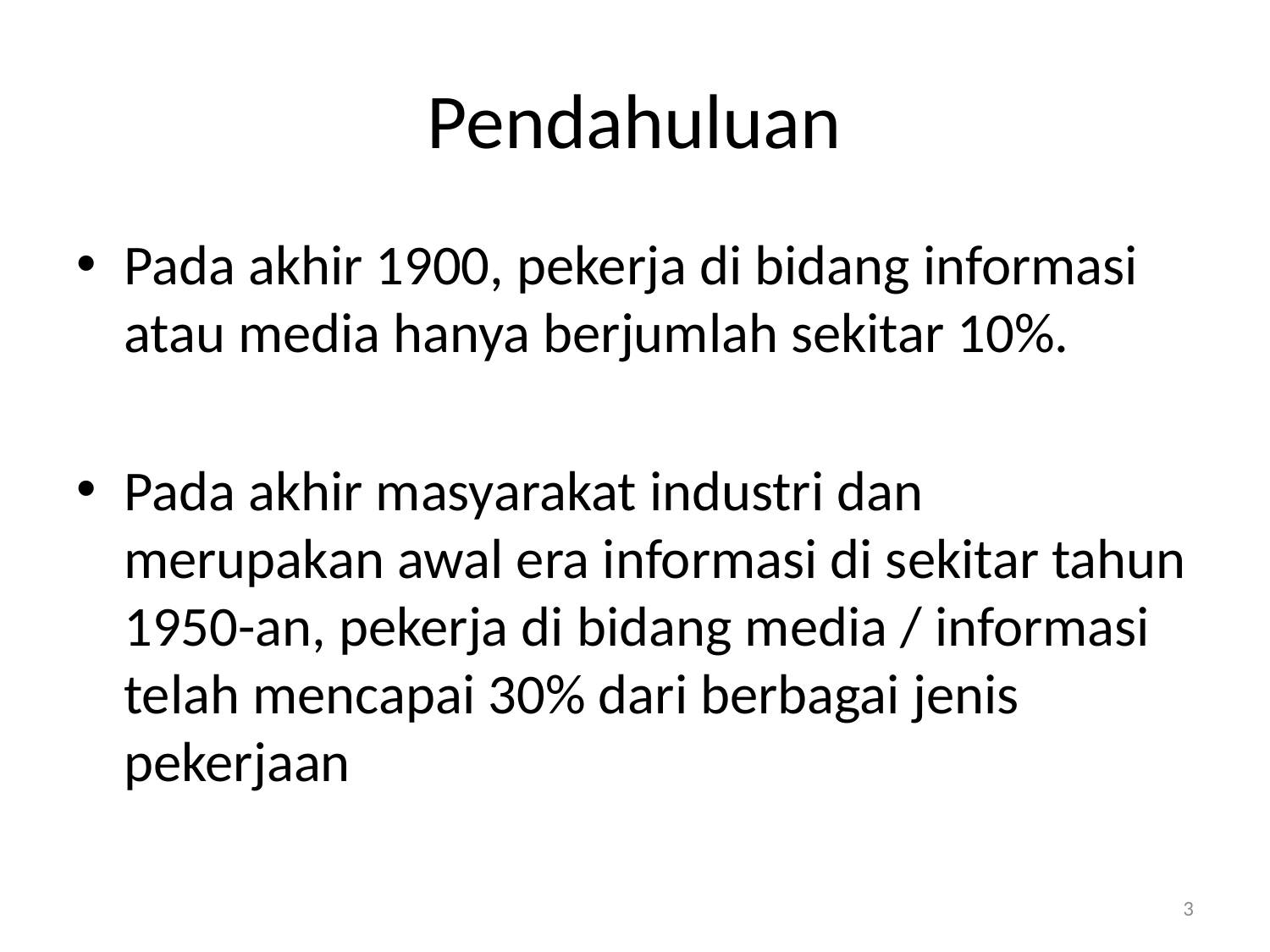

# Pendahuluan
Pada akhir 1900, pekerja di bidang informasi atau media hanya berjumlah sekitar 10%.

Pada akhir masyarakat industri dan merupakan awal era informasi di sekitar tahun 1950-an, pekerja di bidang media / informasi telah mencapai 30% dari berbagai jenis pekerjaan

3